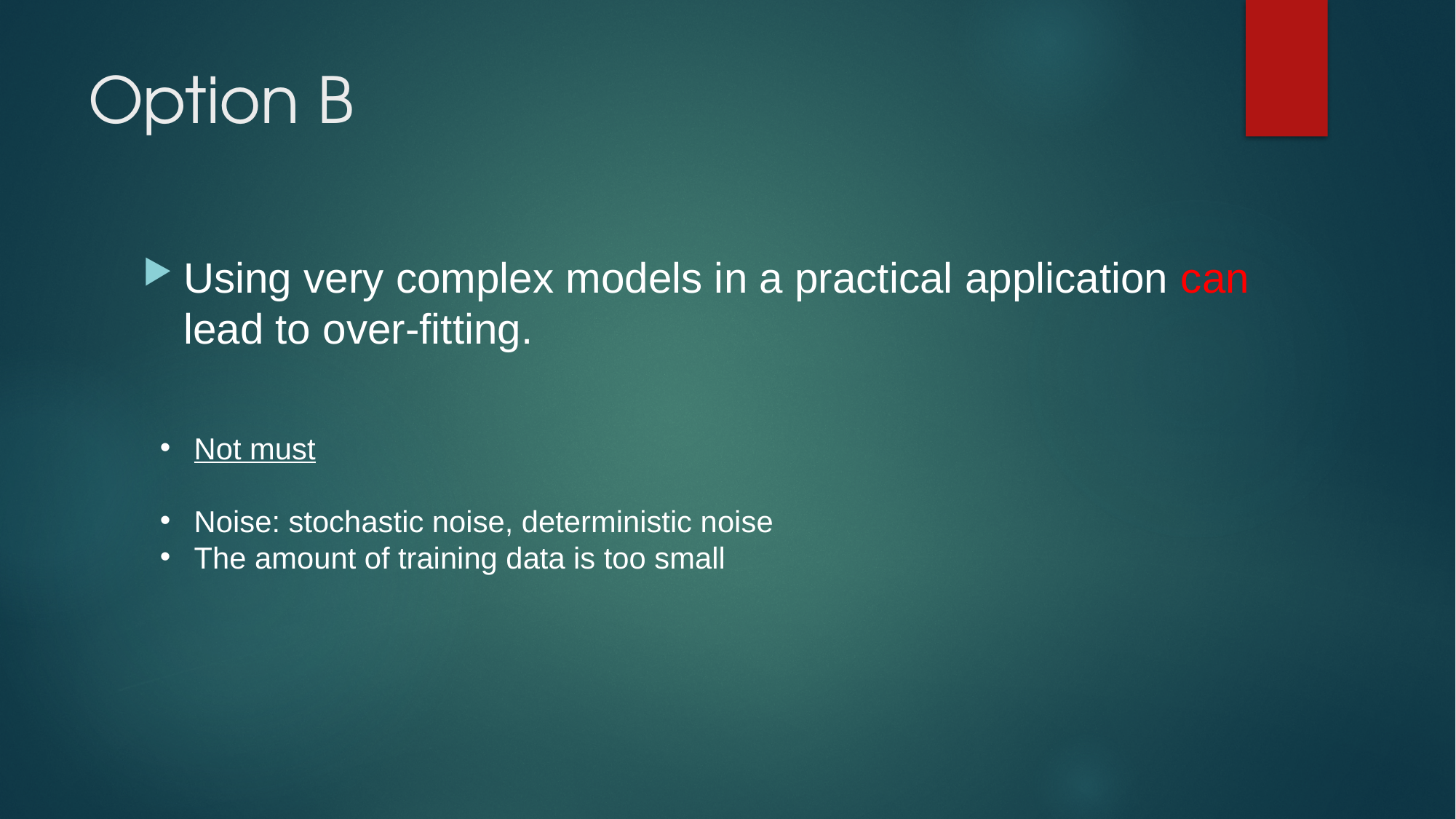

# Option B
Using very complex models in a practical application can lead to over-fitting.

Not must

Noise: stochastic noise, deterministic noise
The amount of training data is too small